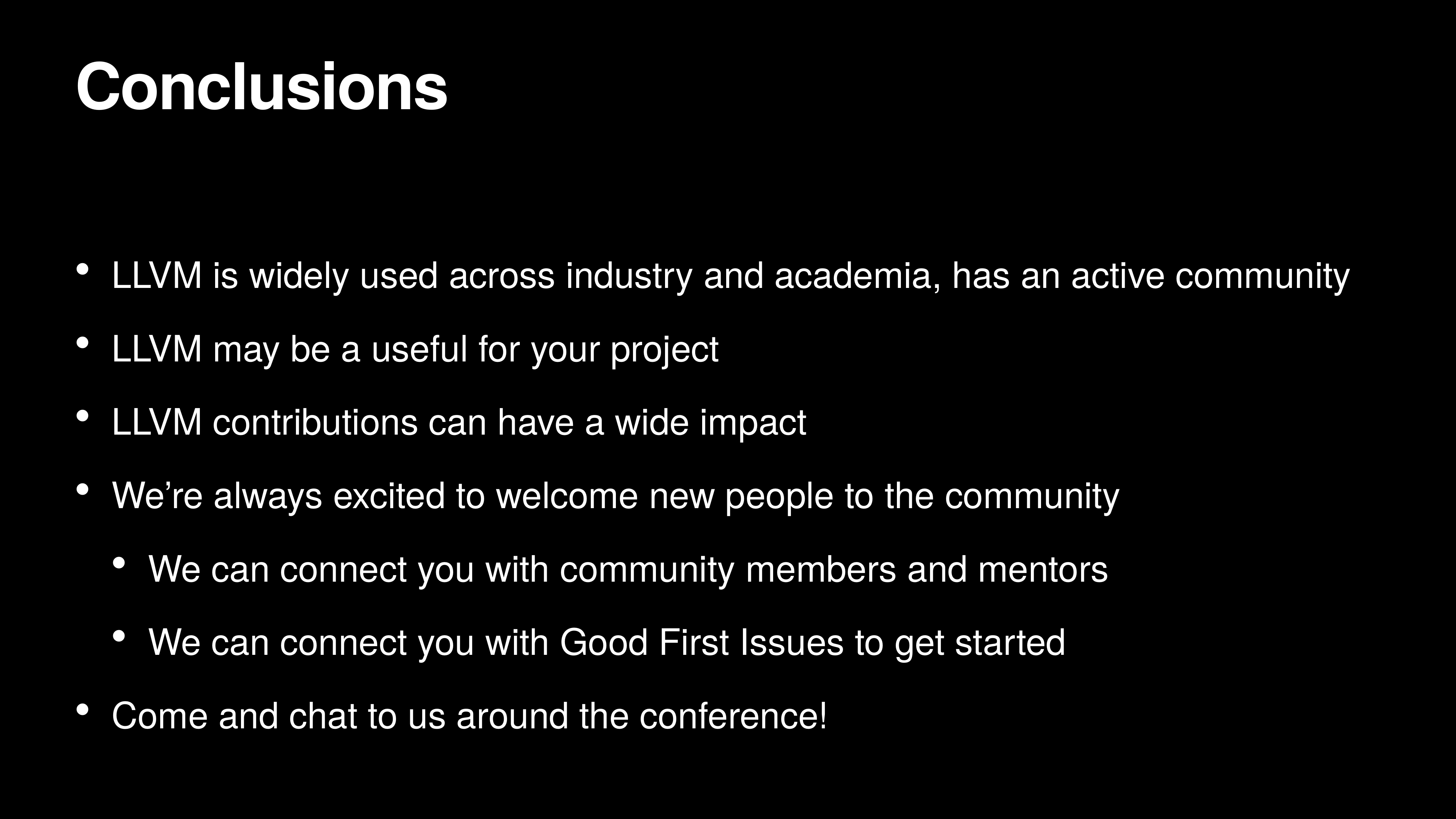

# Conclusions

LLVM is widely used across industry and academia, has an active community
LLVM may be a useful for your project
LLVM contributions can have a wide impact
We’re always excited to welcome new people to the community
We can connect you with community members and mentors
We can connect you with Good First Issues to get started
Come and chat to us around the conference!